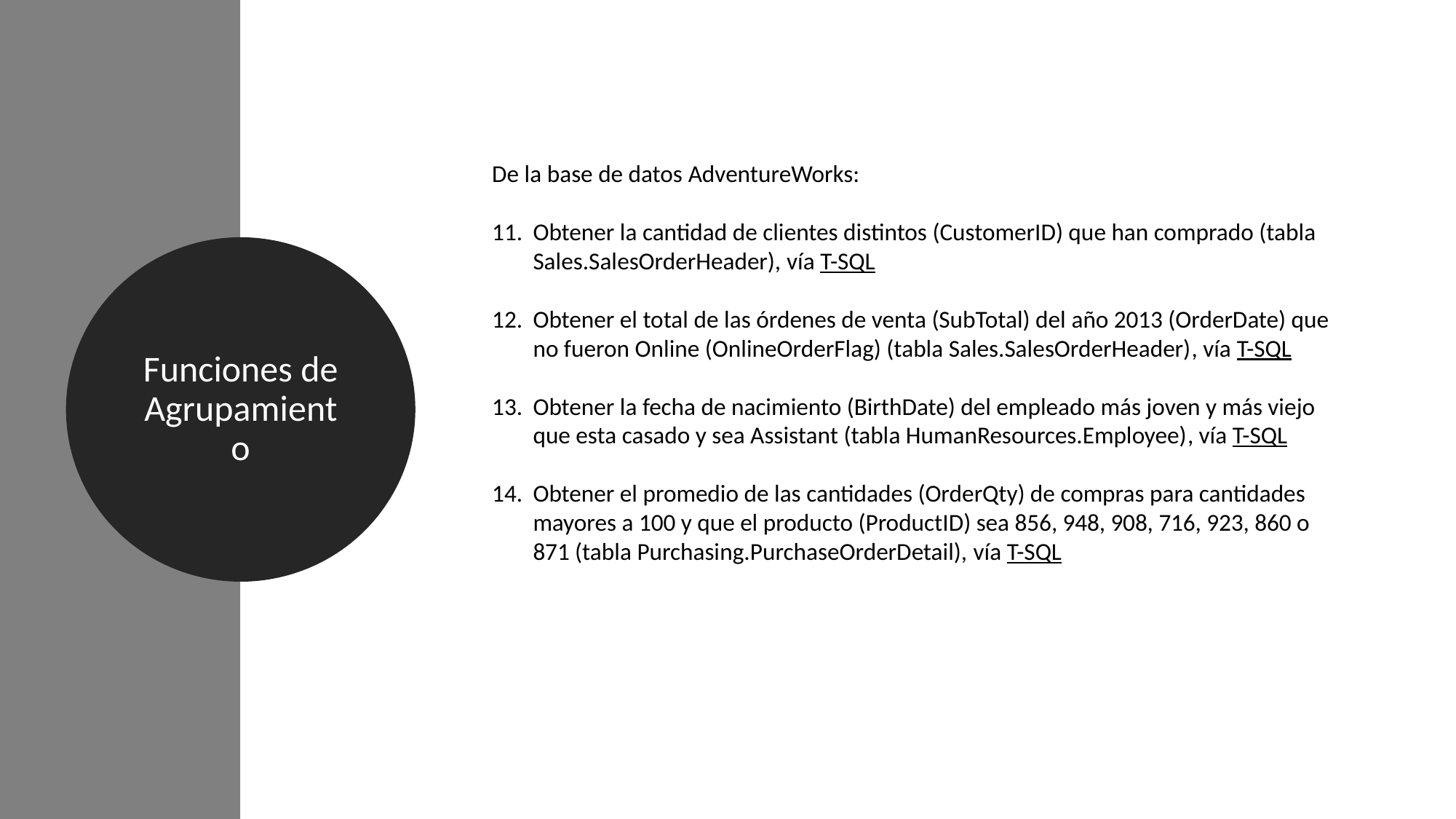

De la base de datos AdventureWorks:

Obtener la cantidad de clientes distintos (CustomerID) que han comprado (tabla Sales.SalesOrderHeader), vía T-SQL

Obtener el total de las órdenes de venta (SubTotal) del año 2013 (OrderDate) que no fueron Online (OnlineOrderFlag) (tabla Sales.SalesOrderHeader), vía T-SQL

Obtener la fecha de nacimiento (BirthDate) del empleado más joven y más viejo que esta casado y sea Assistant (tabla HumanResources.Employee), vía T-SQL

Obtener el promedio de las cantidades (OrderQty) de compras para cantidades mayores a 100 y que el producto (ProductID) sea 856, 948, 908, 716, 923, 860 o 871 (tabla Purchasing.PurchaseOrderDetail), vía T-SQL

Funciones de Agrupamiento